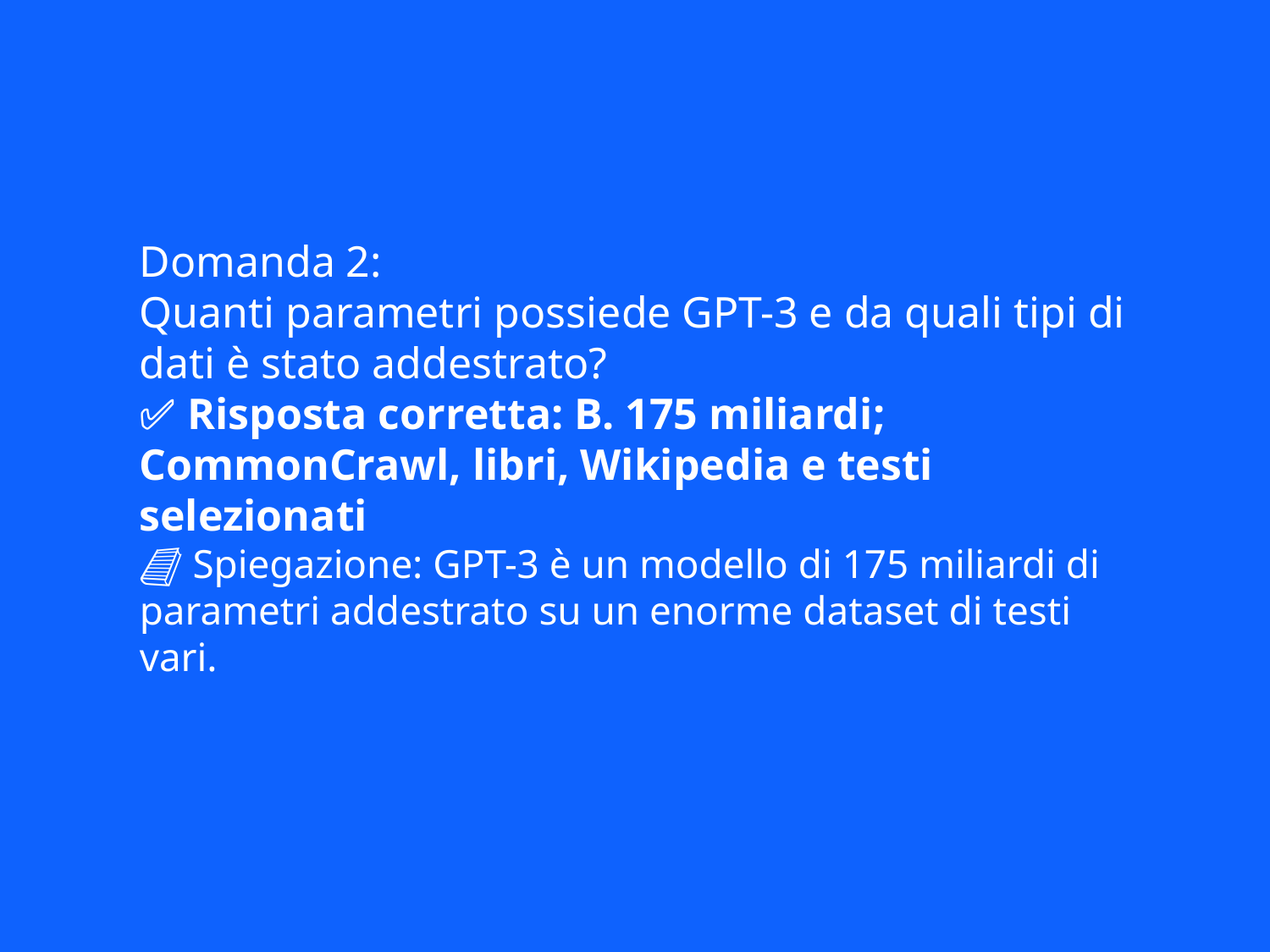

Domanda 2:
Quanti parametri possiede GPT-3 e da quali tipi di dati è stato addestrato?
✅ Risposta corretta: B. 175 miliardi; CommonCrawl, libri, Wikipedia e testi selezionati
📘 Spiegazione: GPT-3 è un modello di 175 miliardi di parametri addestrato su un enorme dataset di testi vari.